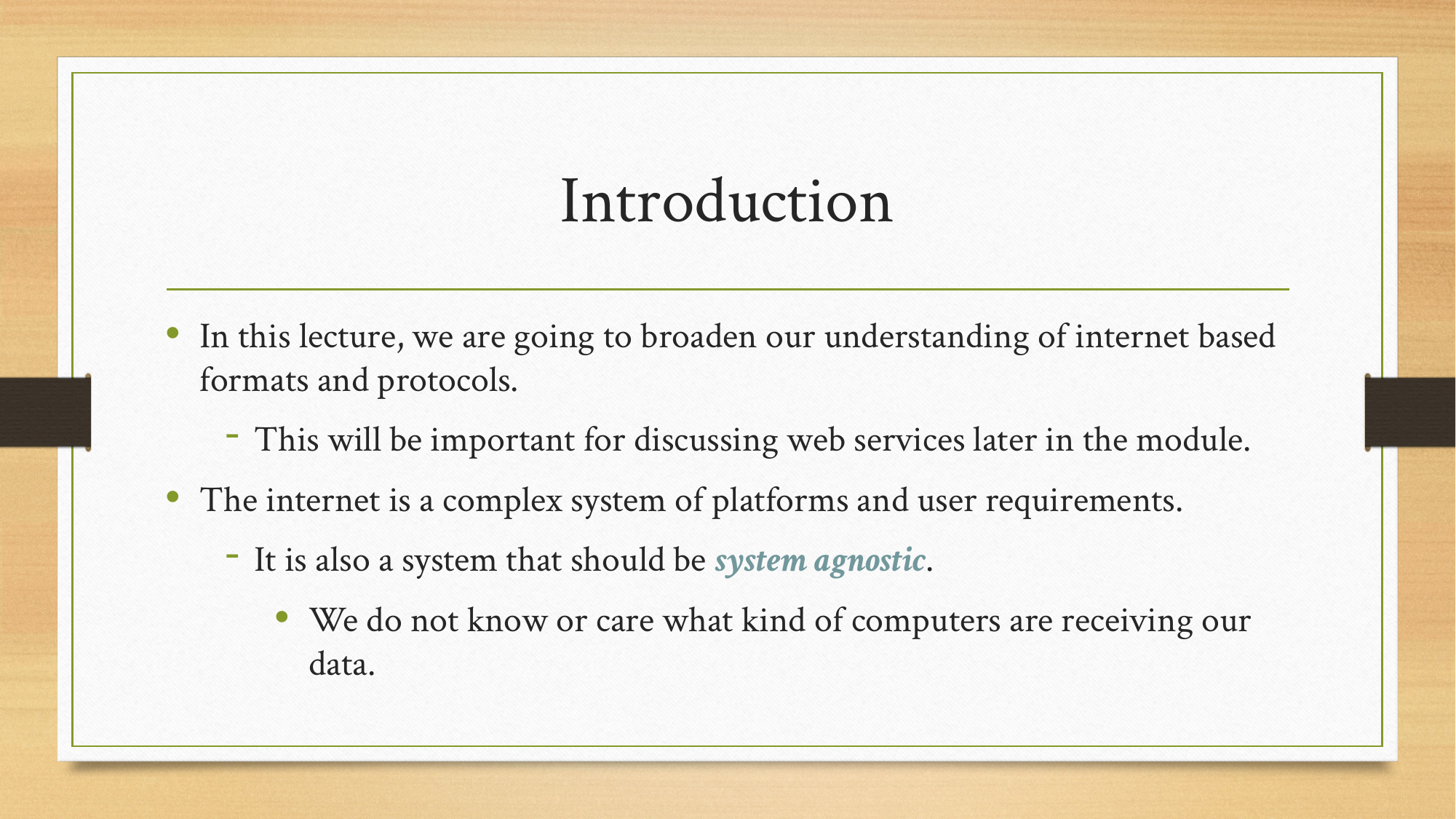

# Introduction
In this lecture, we are going to broaden our understanding of internet based formats and protocols.
This will be important for discussing web services later in the module.
The internet is a complex system of platforms and user requirements.
It is also a system that should be system agnostic.
We do not know or care what kind of computers are receiving our data.